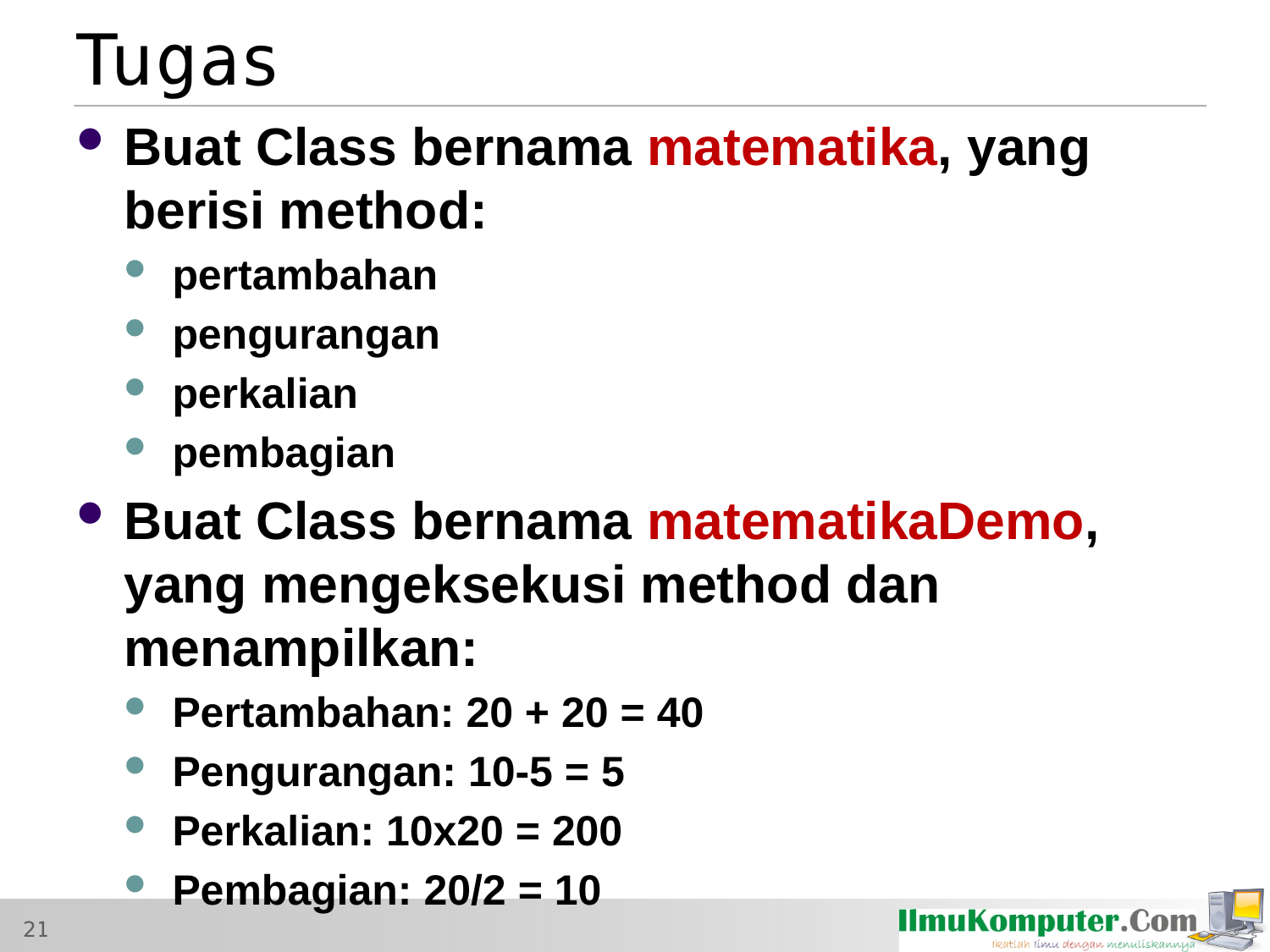

# Tugas
Buat Class bernama matematika, yang berisi method:
pertambahan
pengurangan
perkalian
pembagian
Buat Class bernama matematikaDemo, yang mengeksekusi method dan menampilkan:
Pertambahan: 20 + 20 = 40
Pengurangan: 10-5 = 5
Perkalian: 10x20 = 200
Pembagian: 20/2 = 10

21